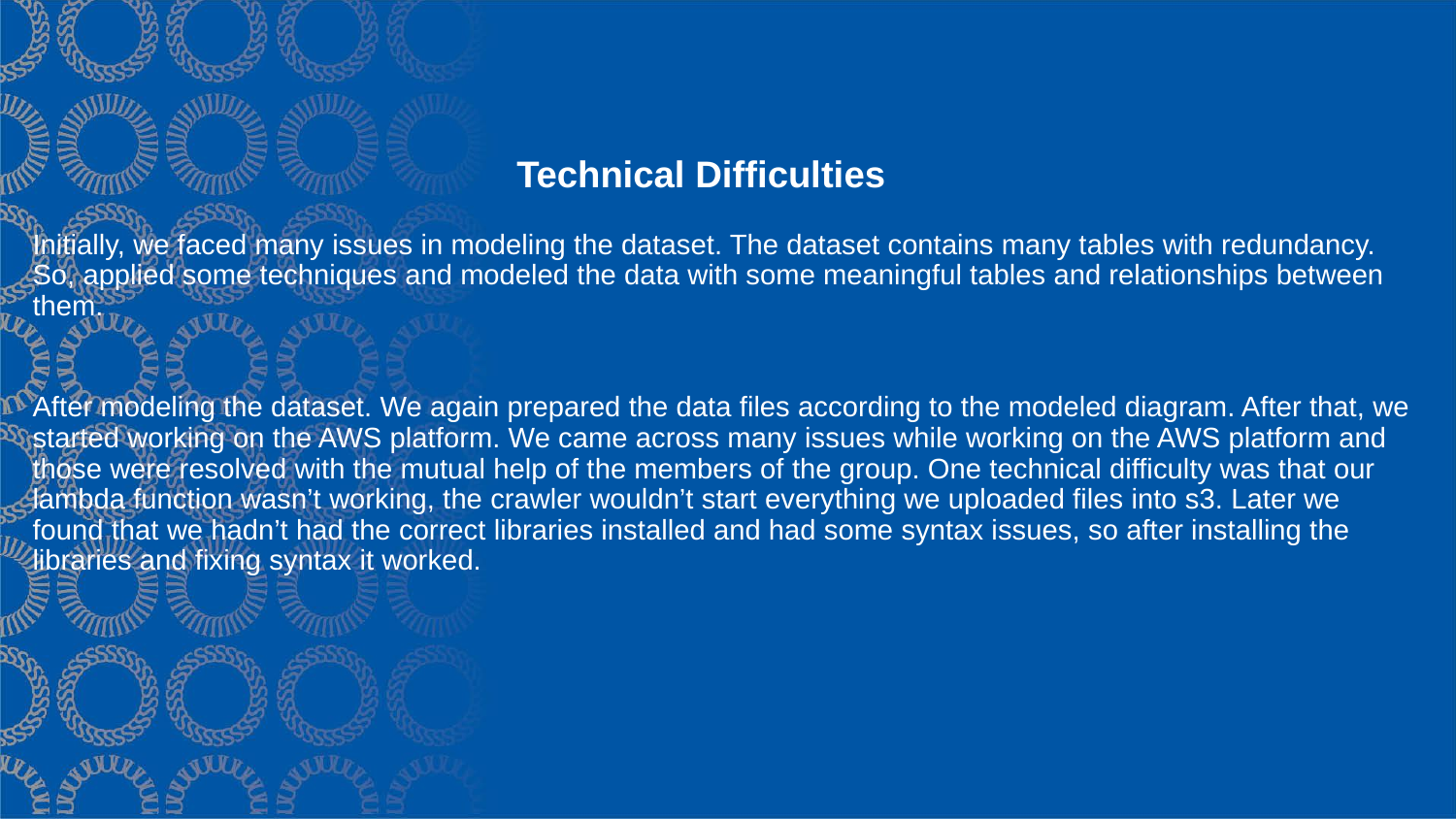

# Technical Difficulties
Initially, we faced many issues in modeling the dataset. The dataset contains many tables with redundancy. So, applied some techniques and modeled the data with some meaningful tables and relationships between them.

After modeling the dataset. We again prepared the data files according to the modeled diagram. After that, we started working on the AWS platform. We came across many issues while working on the AWS platform and those were resolved with the mutual help of the members of the group. One technical difficulty was that our lambda function wasn’t working, the crawler wouldn’t start everything we uploaded files into s3. Later we found that we hadn’t had the correct libraries installed and had some syntax issues, so after installing the libraries and fixing syntax it worked.